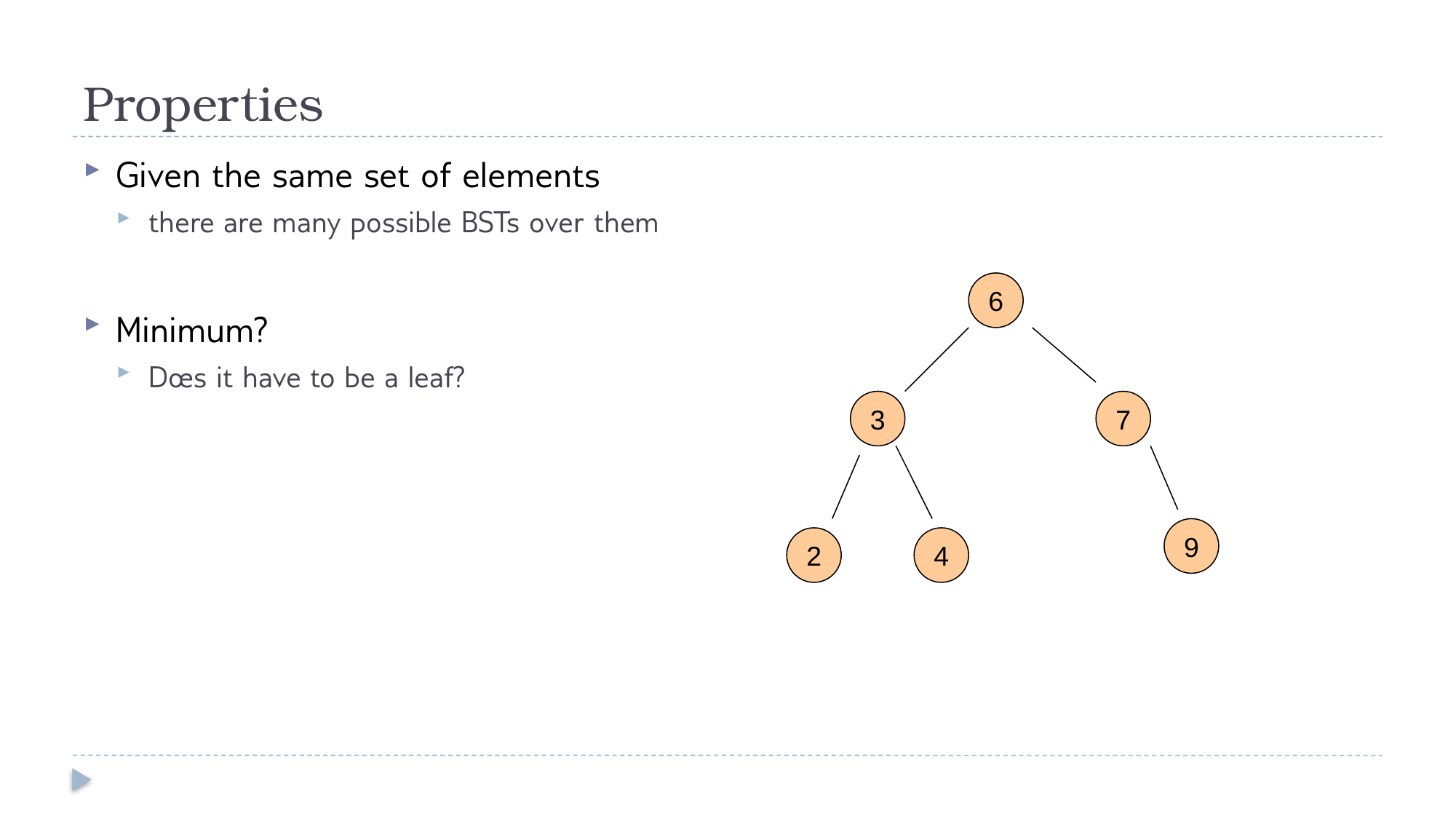

# Properties
Given the same set of elements
there are many possible BSTs over them

Minimum?
Does it have to be a leaf?

6

3
7

9
2
4